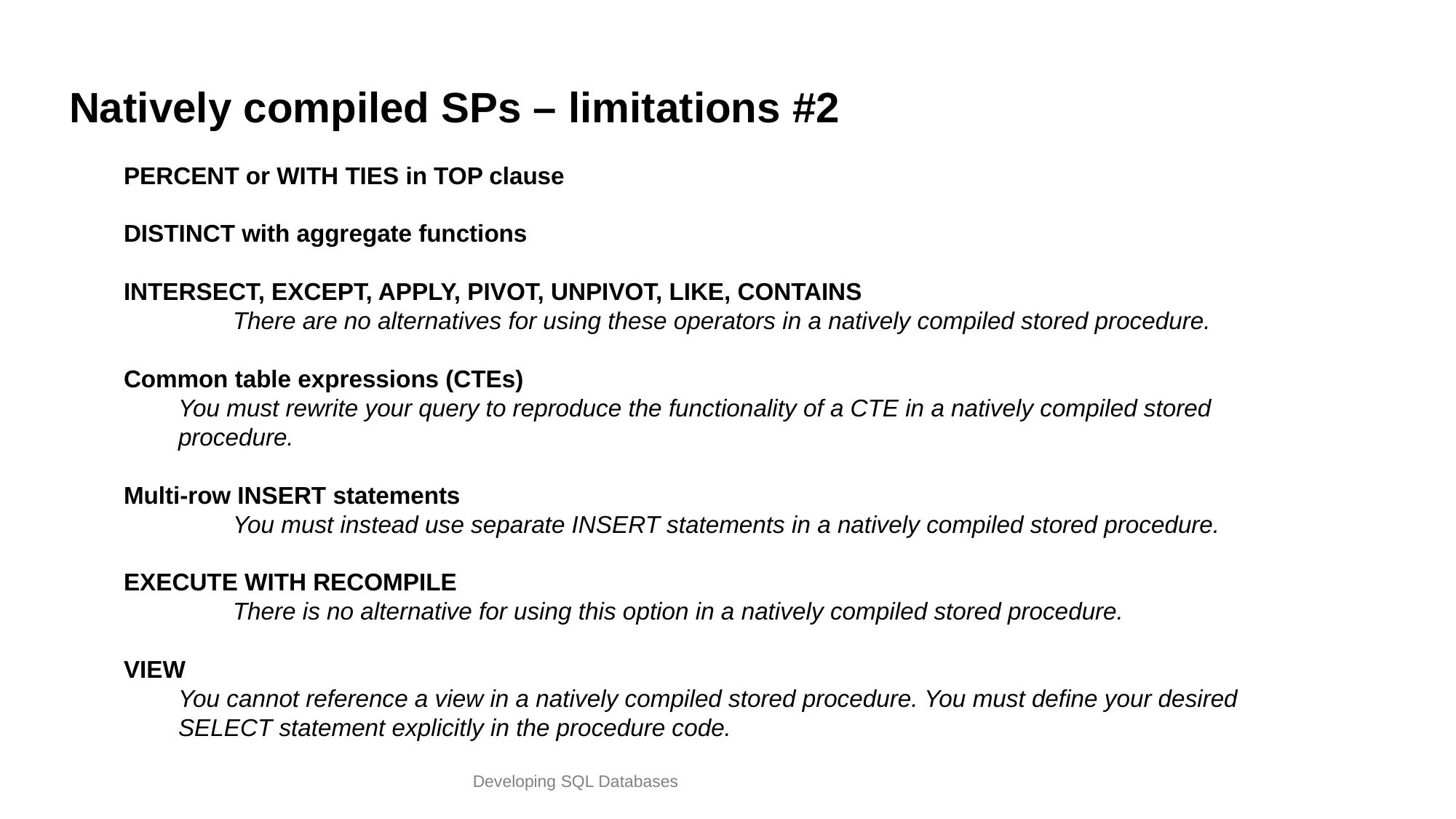

Natively compiled SPs – limitations #2

PERCENT or WITH TIES in TOP clause

DISTINCT with aggregate functions

INTERSECT, EXCEPT, APPLY, PIVOT, UNPIVOT, LIKE, CONTAINS
	There are no alternatives for using these operators in a natively compiled stored procedure.

Common table expressions (CTEs)
You must rewrite your query to reproduce the functionality of a CTE in a natively compiled stored procedure.

Multi-row INSERT statements
	You must instead use separate INSERT statements in a natively compiled stored procedure.

EXECUTE WITH RECOMPILE
	There is no alternative for using this option in a natively compiled stored procedure.

VIEW
You cannot reference a view in a natively compiled stored procedure. You must define your desired SELECT statement explicitly in the procedure code.
Developing SQL Databases